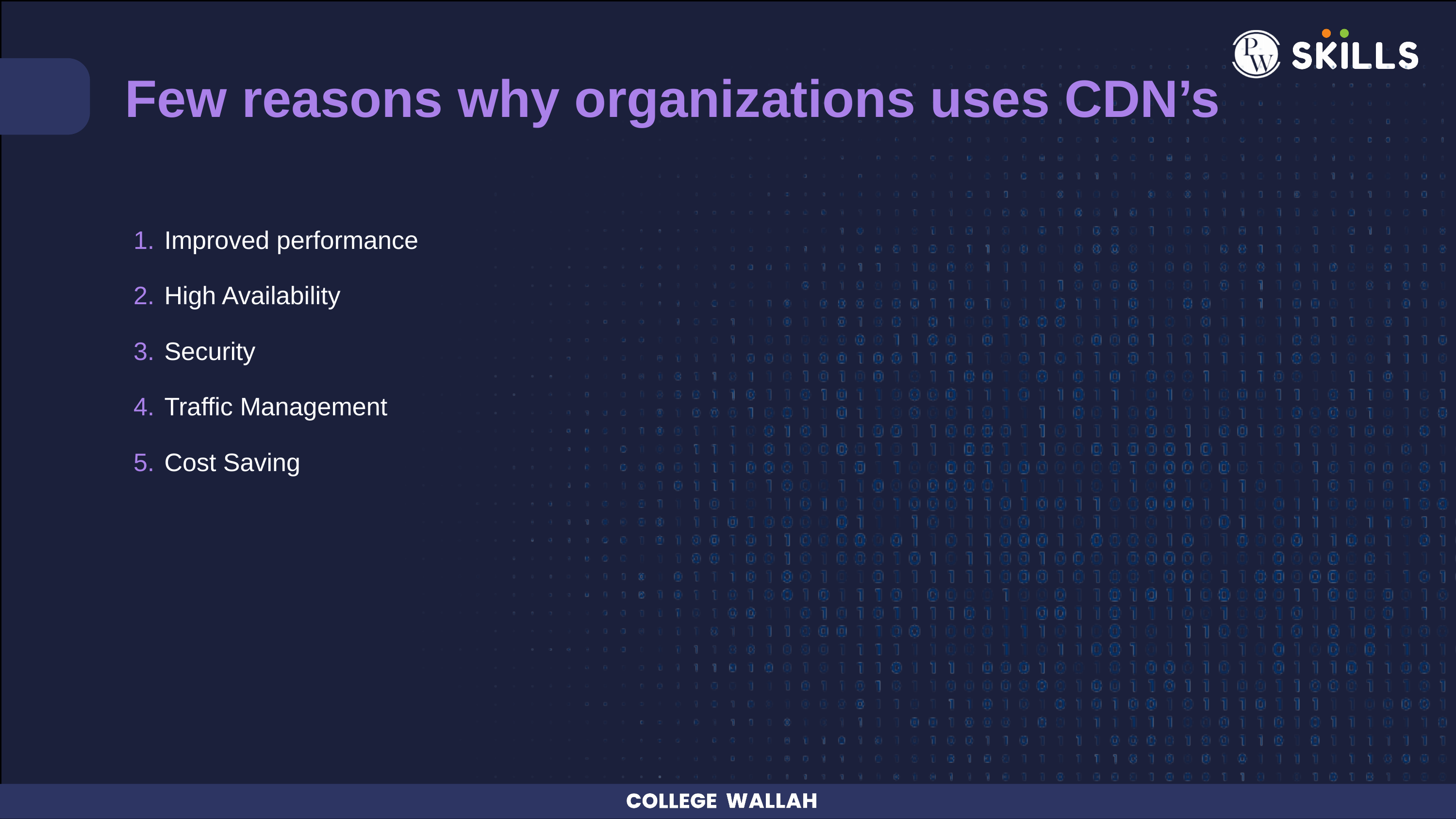

Few reasons why organizations uses CDN’s
Improved performance
High Availability
Security
Traffic Management
Cost Saving